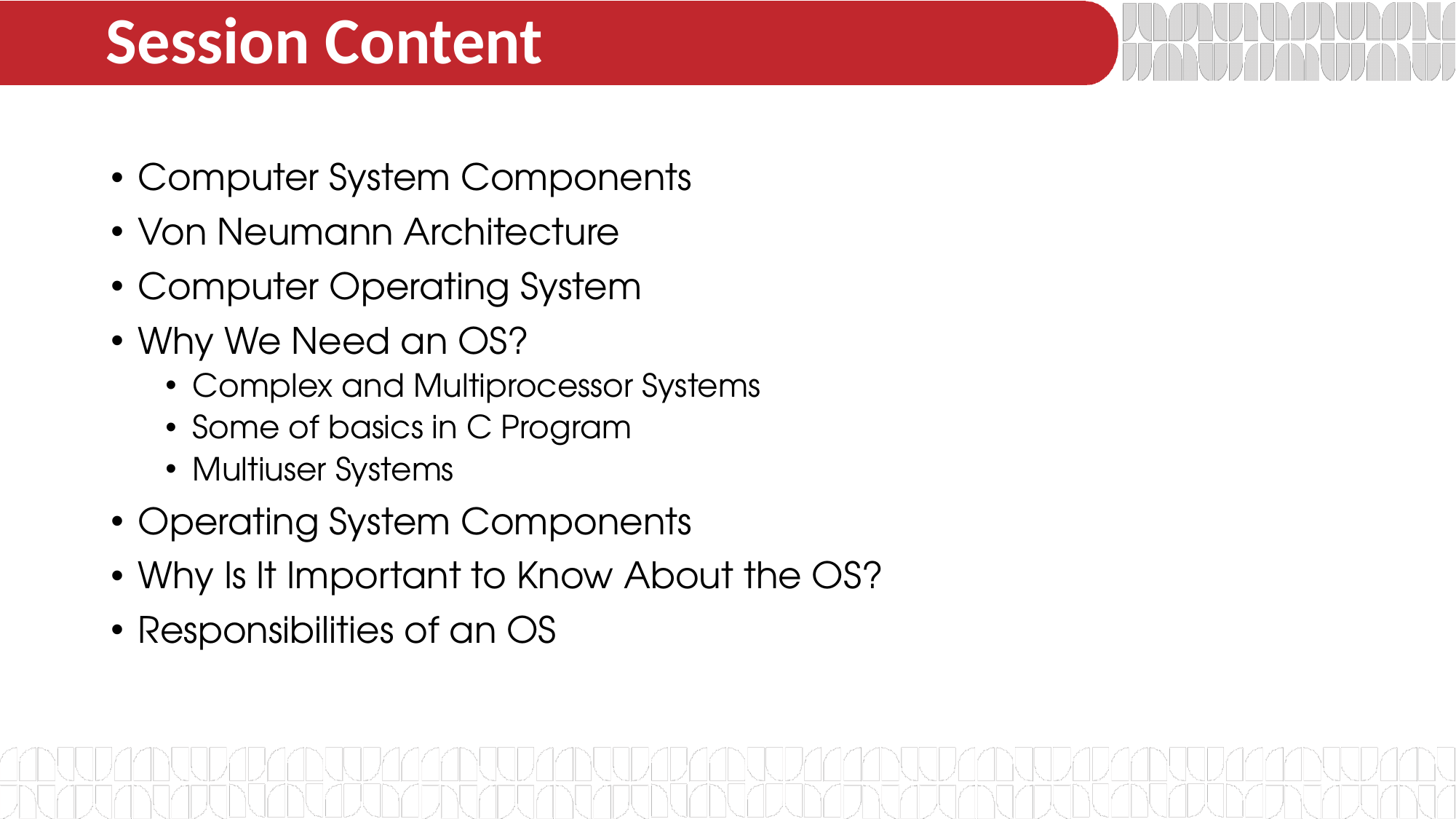

# Session Content
Computer System Components
Von Neumann Architecture
Computer Operating System
Why We Need an OS?
Complex and Multiprocessor Systems
Some of basics in C Program
Multiuser Systems
Operating System Components
Why Is It Important to Know About the OS?
Responsibilities of an OS